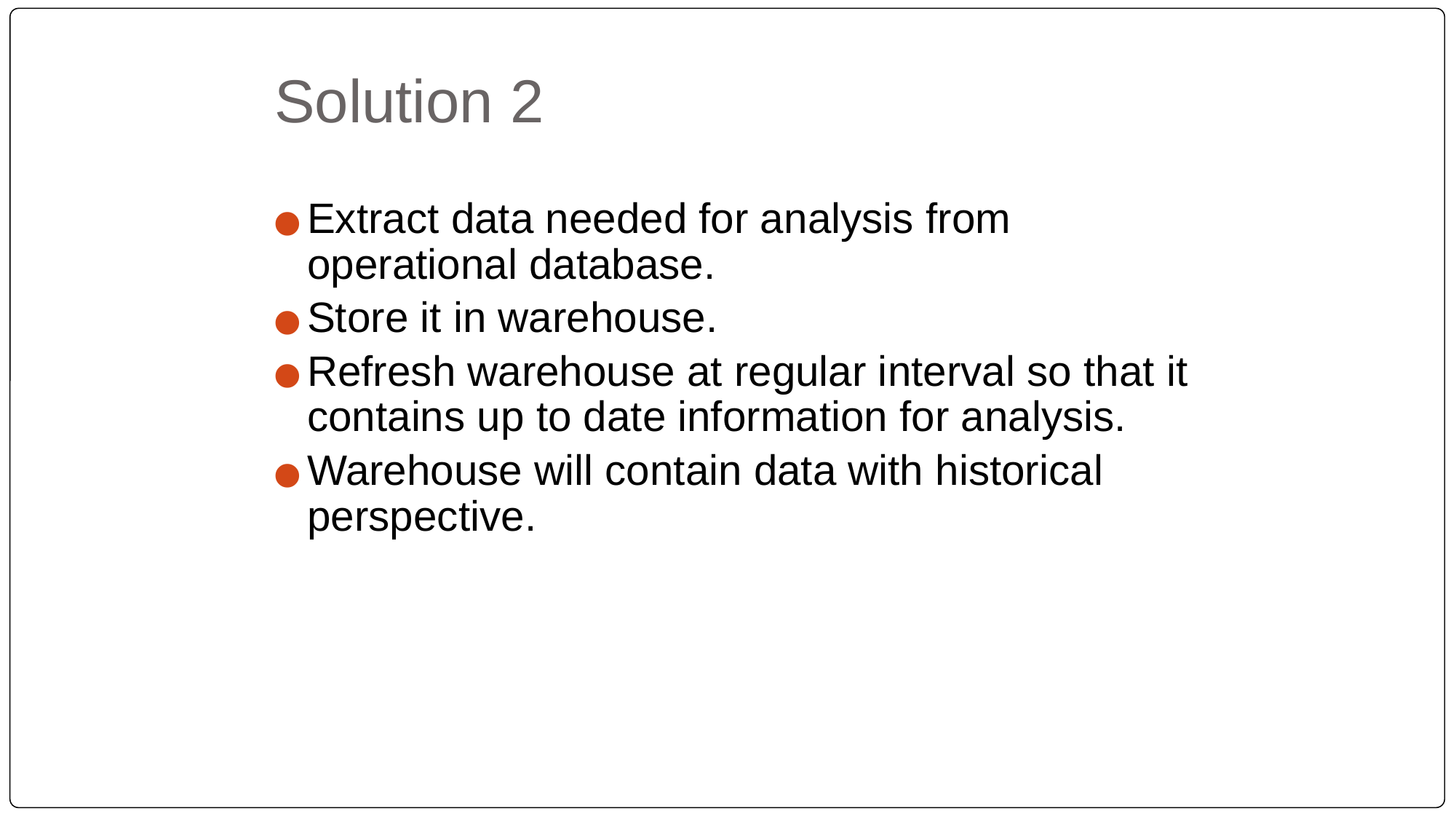

# Solution 2
Extract data needed for analysis from operational database.
Store it in warehouse.
Refresh warehouse at regular interval so that it contains up to date information for analysis.
Warehouse will contain data with historical perspective.